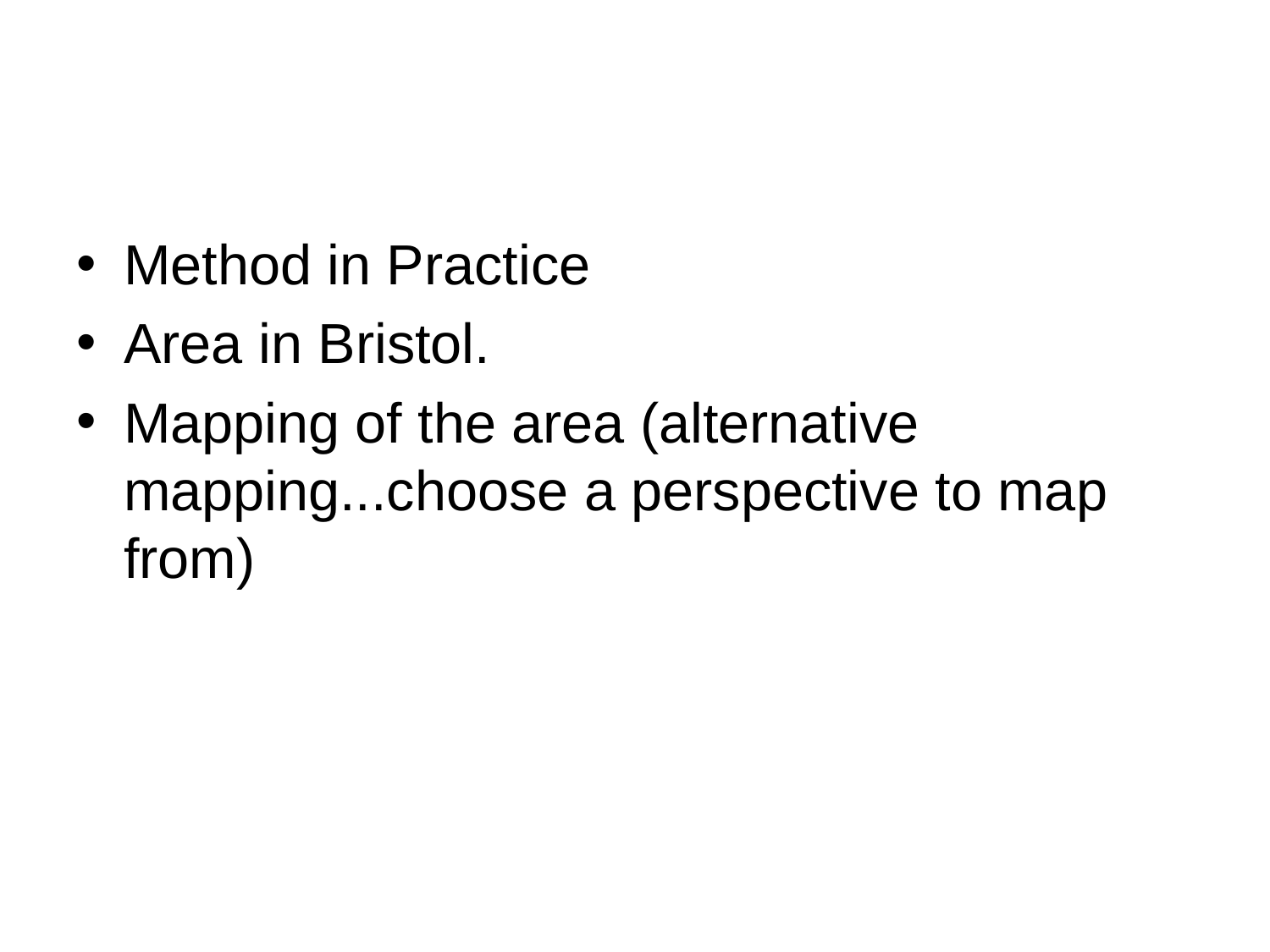

#
Method in Practice
Area in Bristol.
Mapping of the area (alternative mapping...choose a perspective to map from)